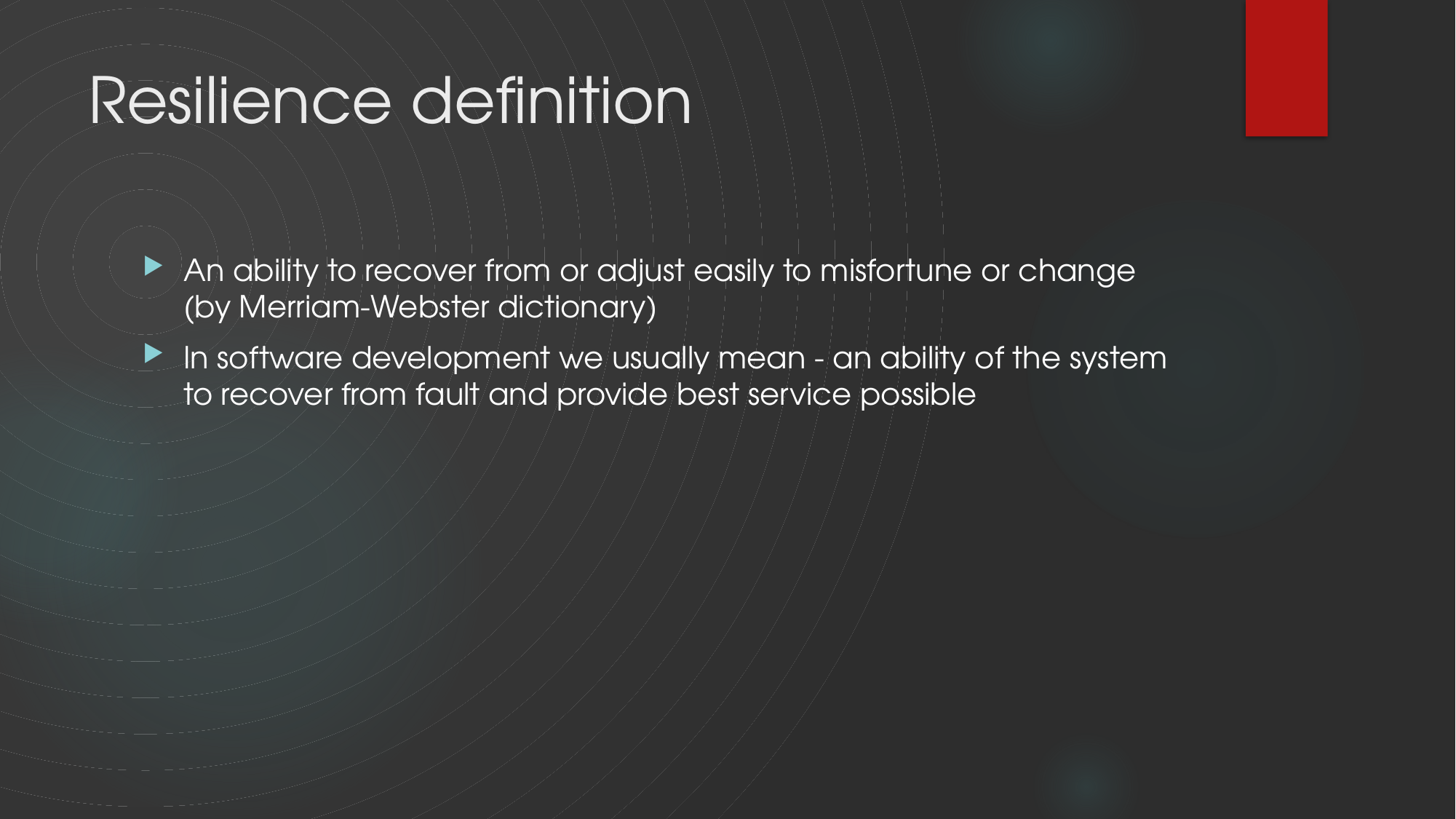

# Resilience definition
An ability to recover from or adjust easily to misfortune or change (by Merriam-Webster dictionary)
In software development we usually mean - an ability of the system to recover from fault and provide best service possible